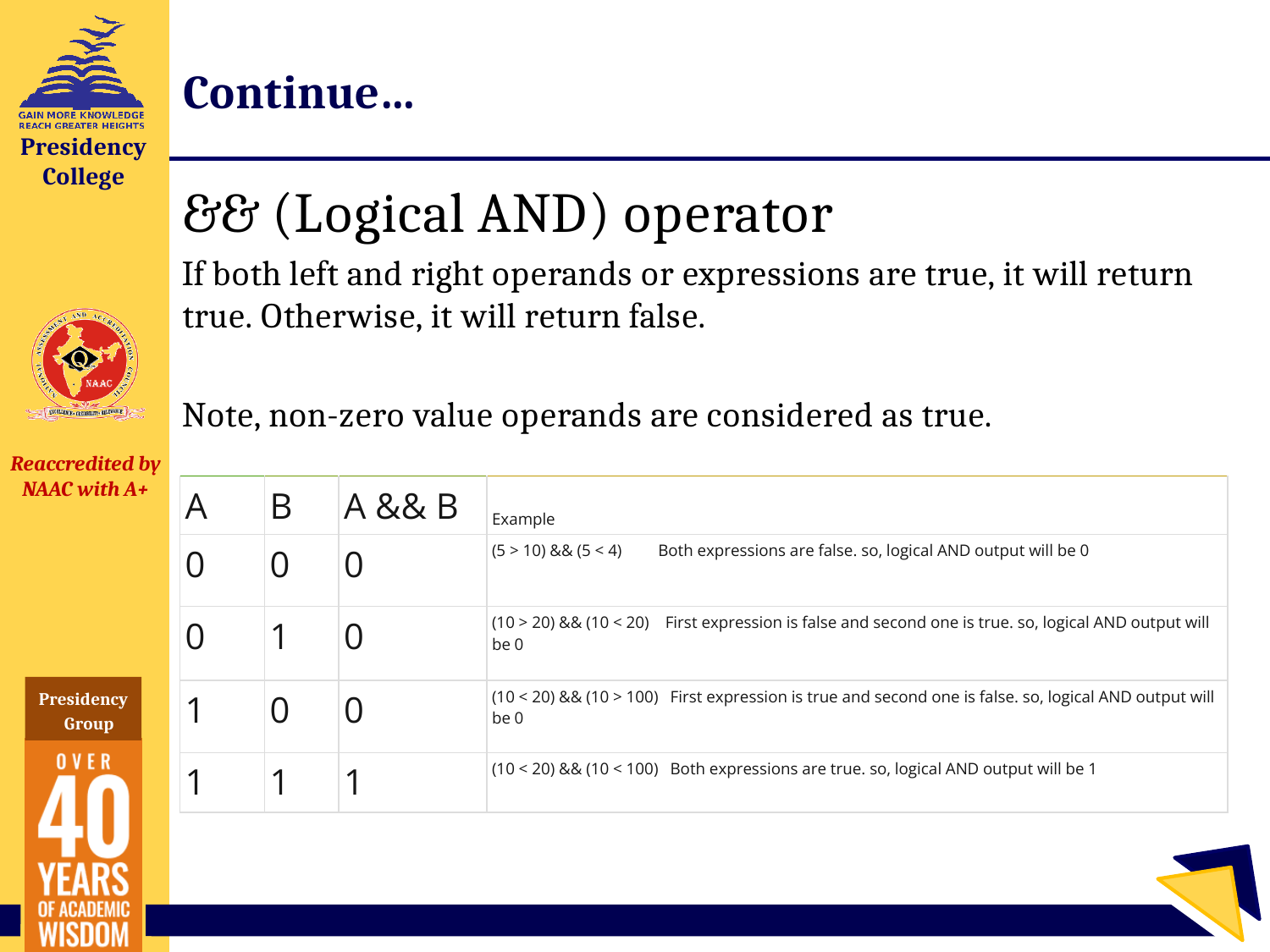

# Continue…
&& (Logical AND) operator
If both left and right operands or expressions are true, it will return true. Otherwise, it will return false.

Note, non-zero value operands are considered as true.

| A | B | A && B | Example |
| --- | --- | --- | --- |
| 0 | 0 | 0 | (5 > 10) && (5 < 4)         Both expressions are false. so, logical AND output will be 0 |
| 0 | 1 | 0 | (10 > 20) && (10 < 20)    First expression is false and second one is true. so, logical AND output will be 0 |
| 1 | 0 | 0 | (10 < 20) && (10 > 100)   First expression is true and second one is false. so, logical AND output will be 0 |
| 1 | 1 | 1 | (10 < 20) && (10 < 100)   Both expressions are true. so, logical AND output will be 1 |